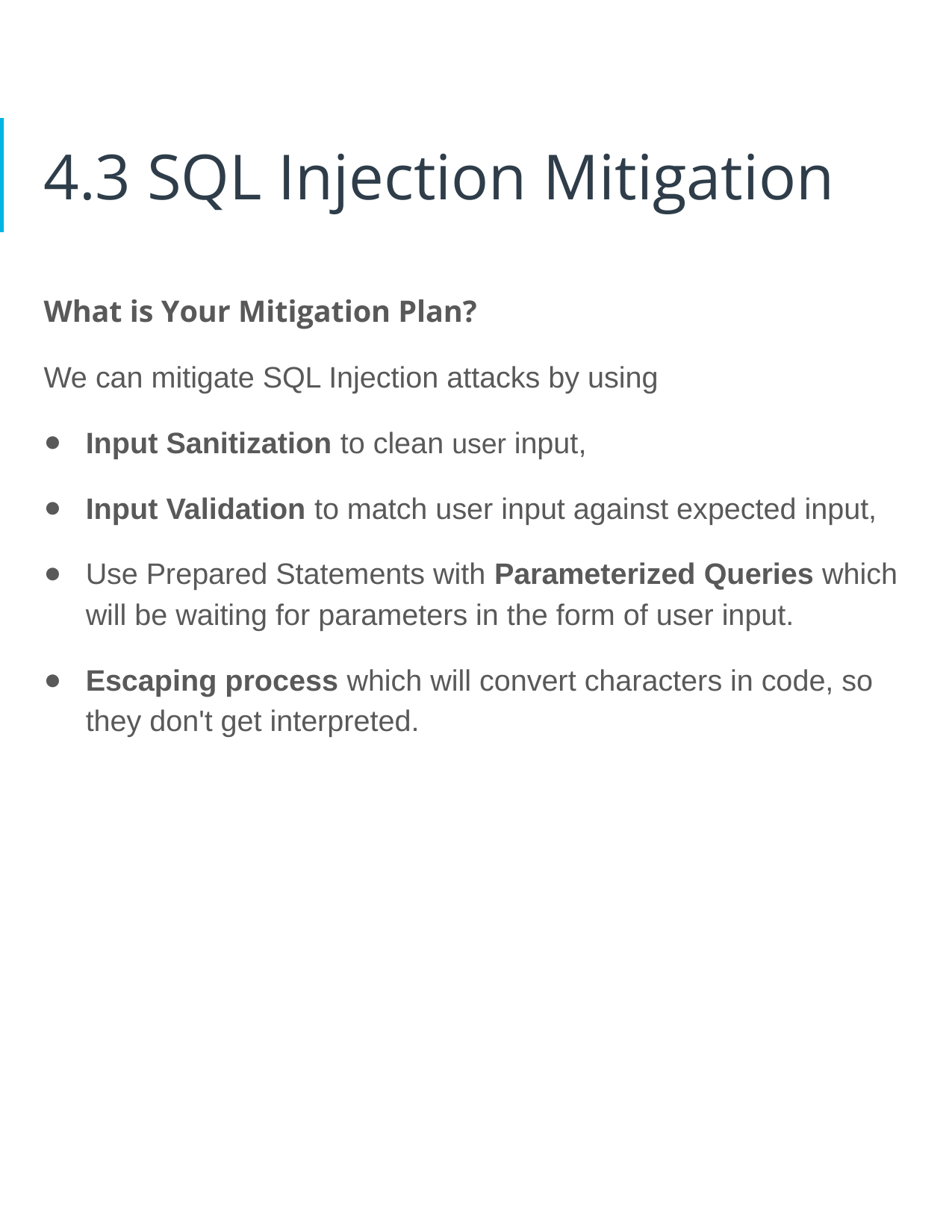

# 4.3 SQL Injection Mitigation
What is Your Mitigation Plan?
We can mitigate SQL Injection attacks by using
Input Sanitization to clean user input,
Input Validation to match user input against expected input,
Use Prepared Statements with Parameterized Queries which will be waiting for parameters in the form of user input.
Escaping process which will convert characters in code, so they don't get interpreted.